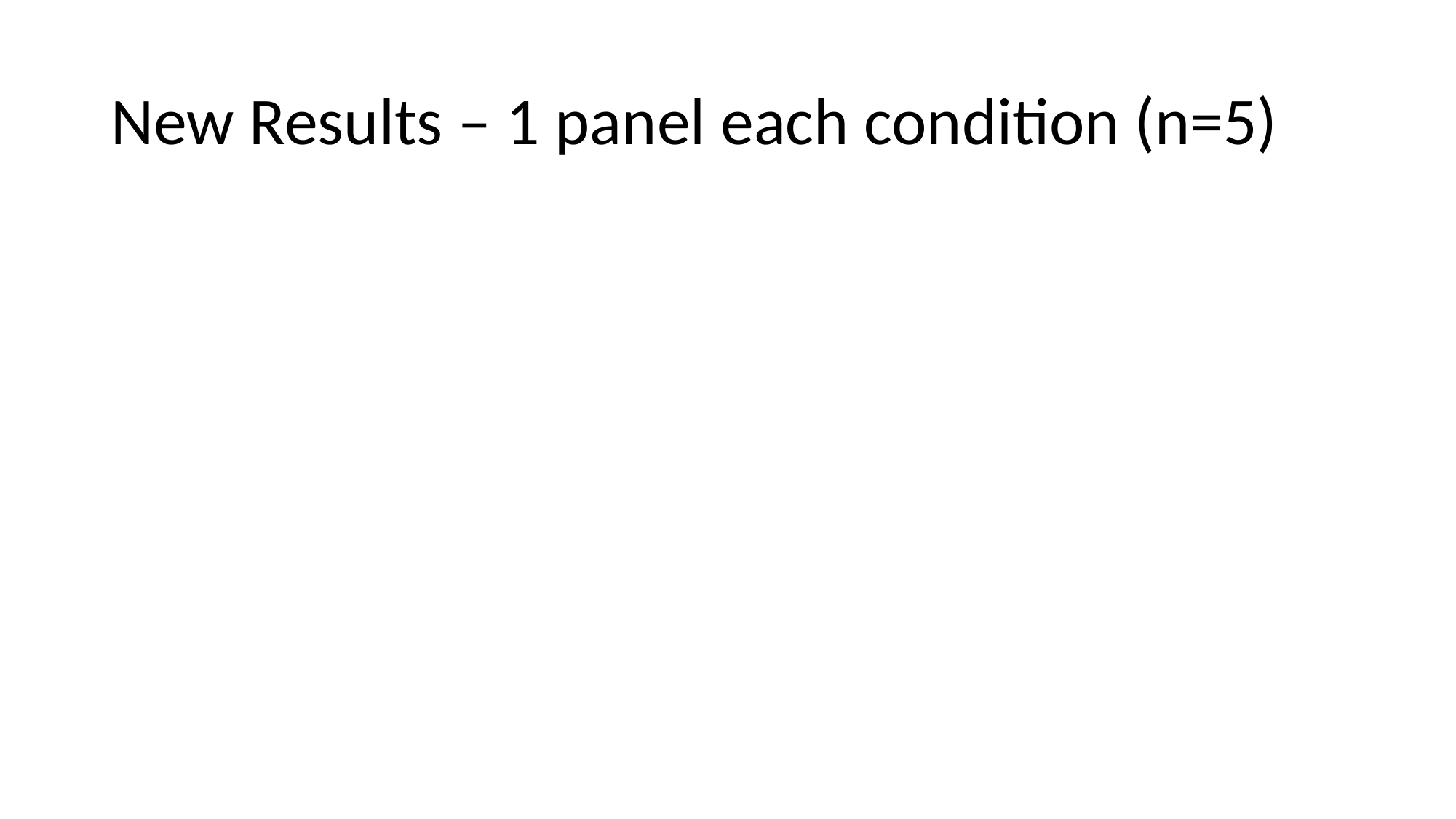

# New Results – 1 panel each condition (n=5)